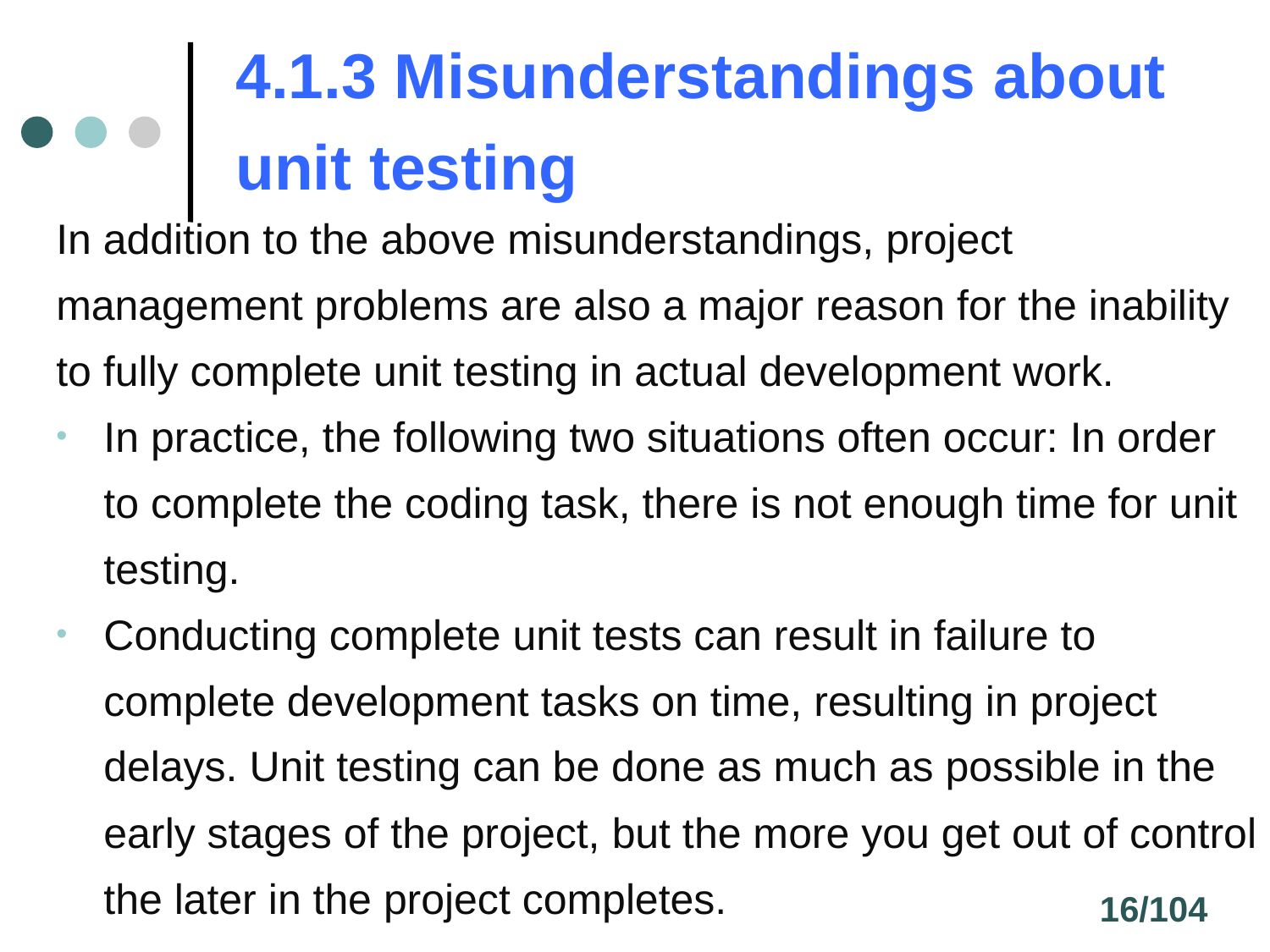

# 4.1.3 Misunderstandings about unit testing
In addition to the above misunderstandings, project management problems are also a major reason for the inability to fully complete unit testing in actual development work.
In practice, the following two situations often occur: In order to complete the coding task, there is not enough time for unit testing.
Conducting complete unit tests can result in failure to complete development tasks on time, resulting in project delays. Unit testing can be done as much as possible in the early stages of the project, but the more you get out of control the later in the project completes.
16/104